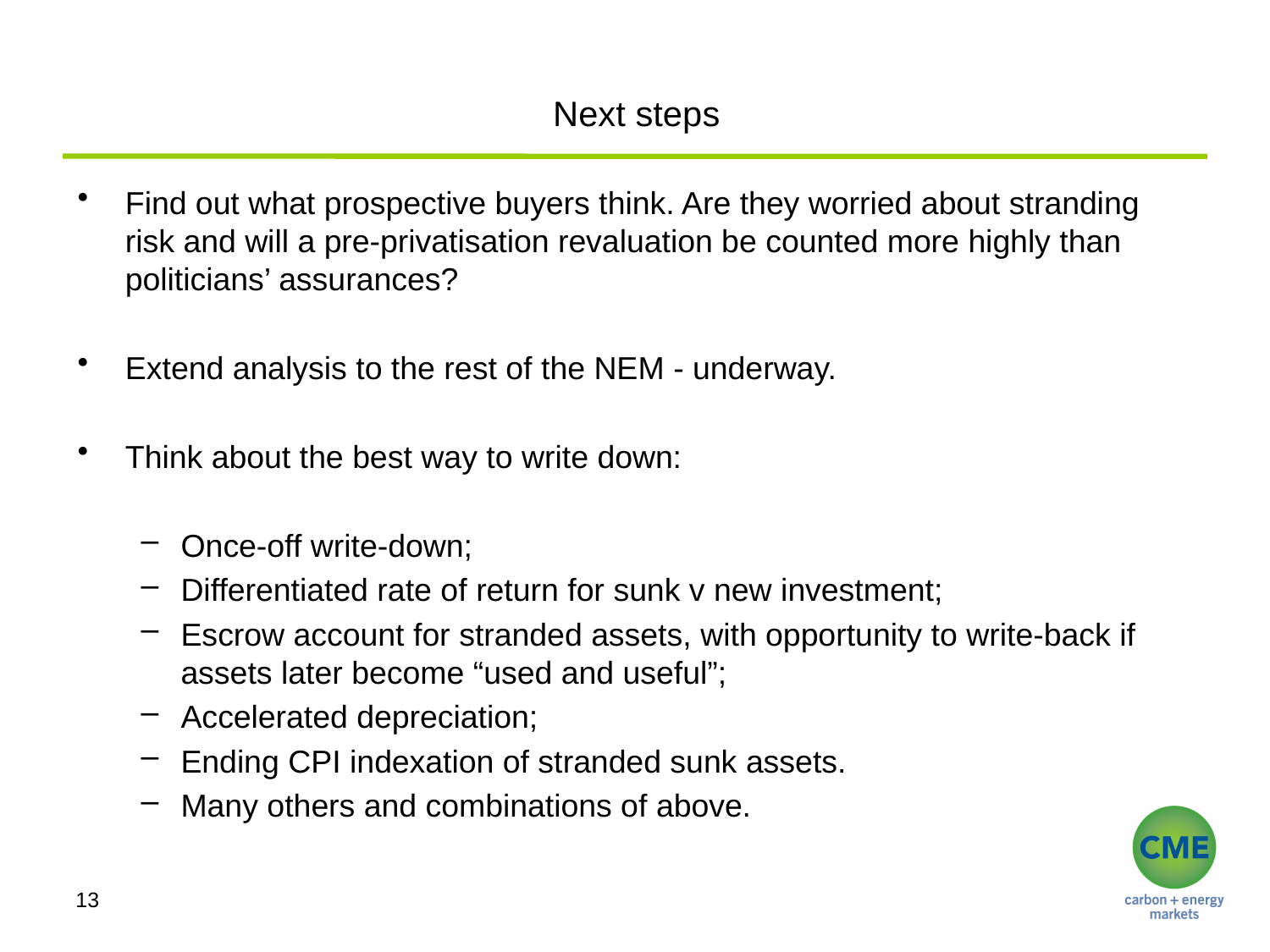

# Next steps
Find out what prospective buyers think. Are they worried about stranding risk and will a pre-privatisation revaluation be counted more highly than politicians’ assurances?

Extend analysis to the rest of the NEM - underway.

Think about the best way to write down:

Once-off write-down;
Differentiated rate of return for sunk v new investment;
Escrow account for stranded assets, with opportunity to write-back if assets later become “used and useful”;
Accelerated depreciation;
Ending CPI indexation of stranded sunk assets.
Many others and combinations of above.

13